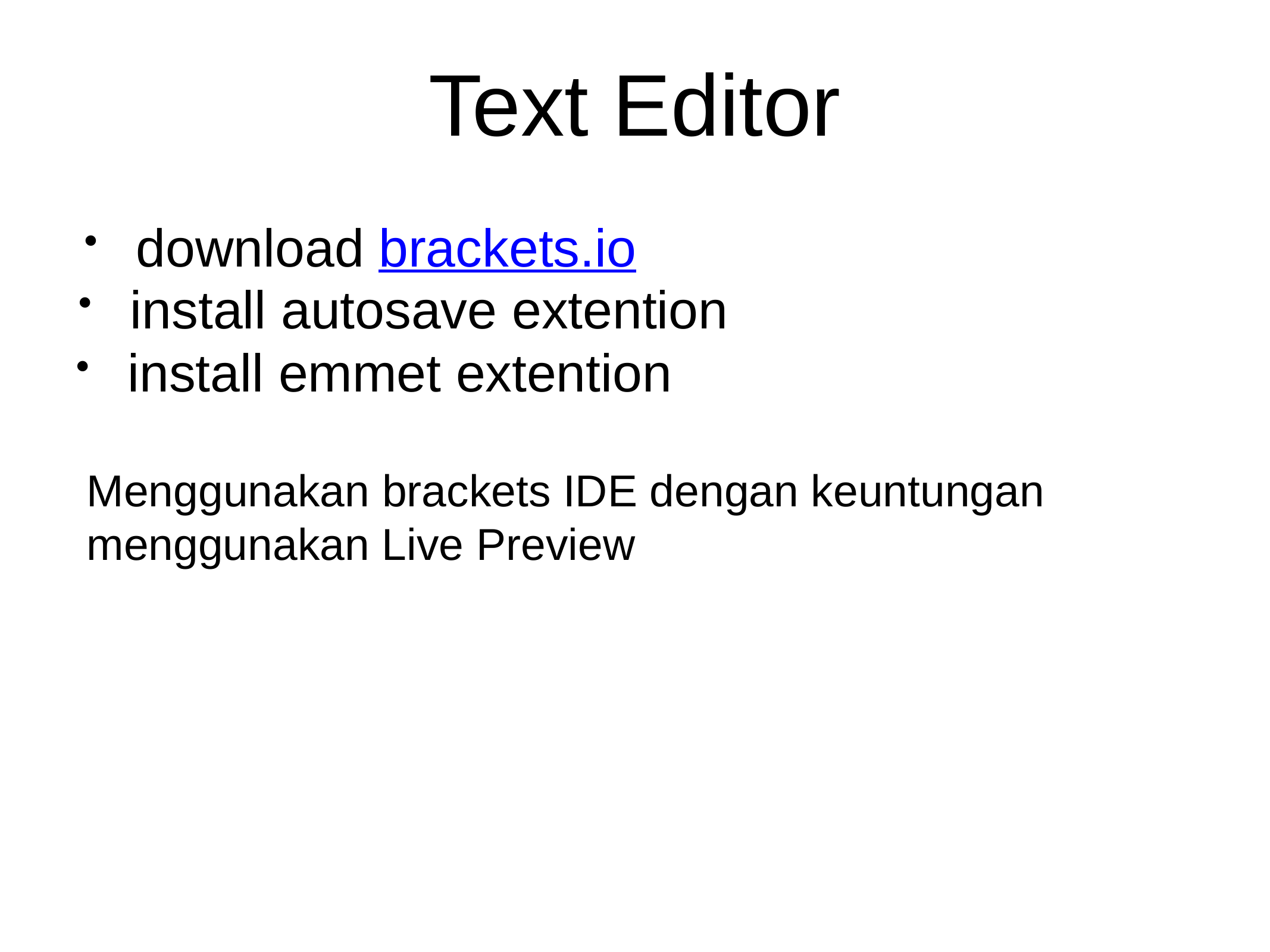

# Text Editor
download brackets.io
install autosave extention
install emmet extention
Menggunakan brackets IDE dengan keuntungan
menggunakan Live Preview